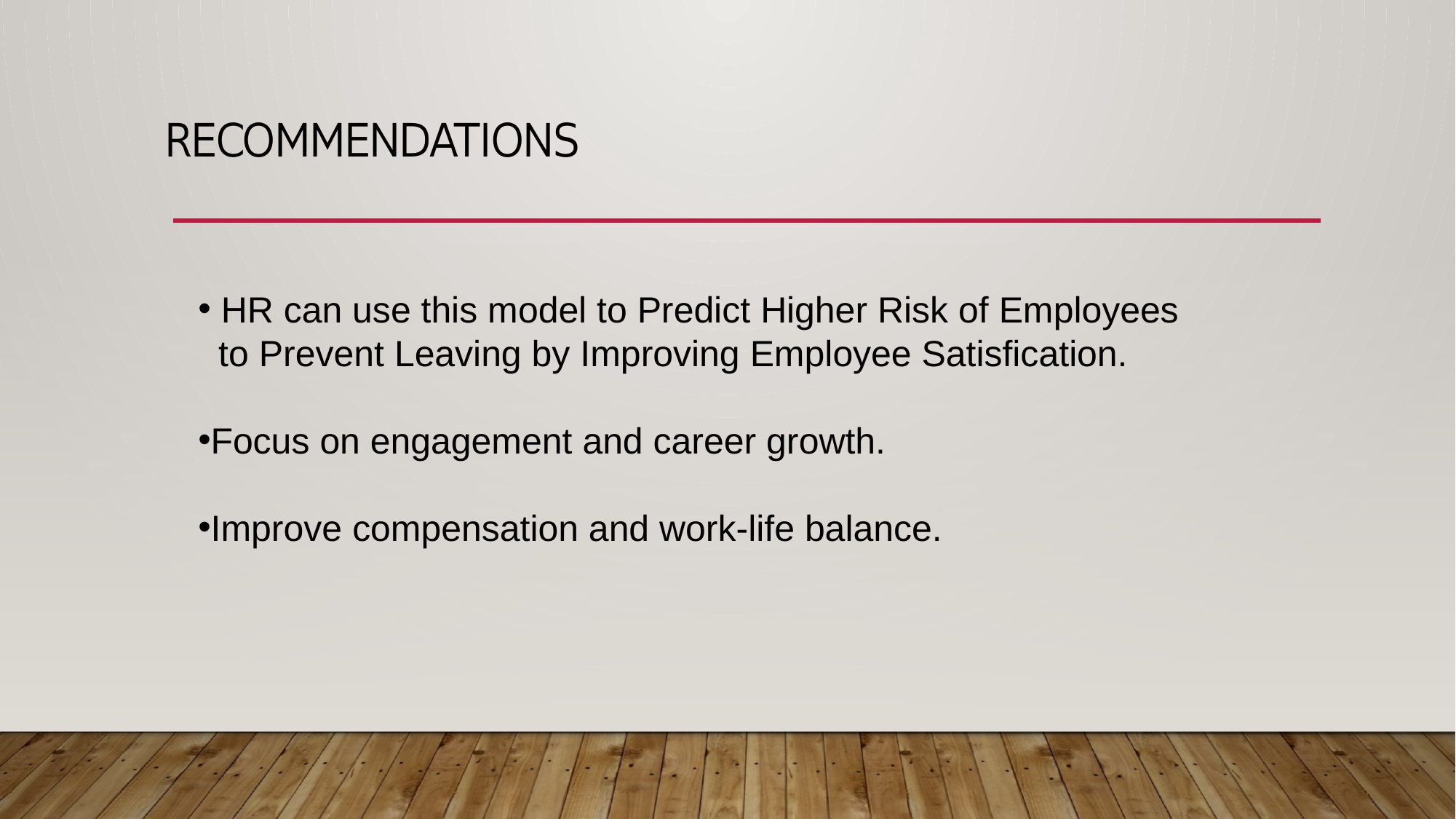

# Recommendations

 HR can use this model to Predict Higher Risk of Employees
  to Prevent Leaving by Improving Employee Satisfication.

Focus on engagement and career growth.

Improve compensation and work-life balance.